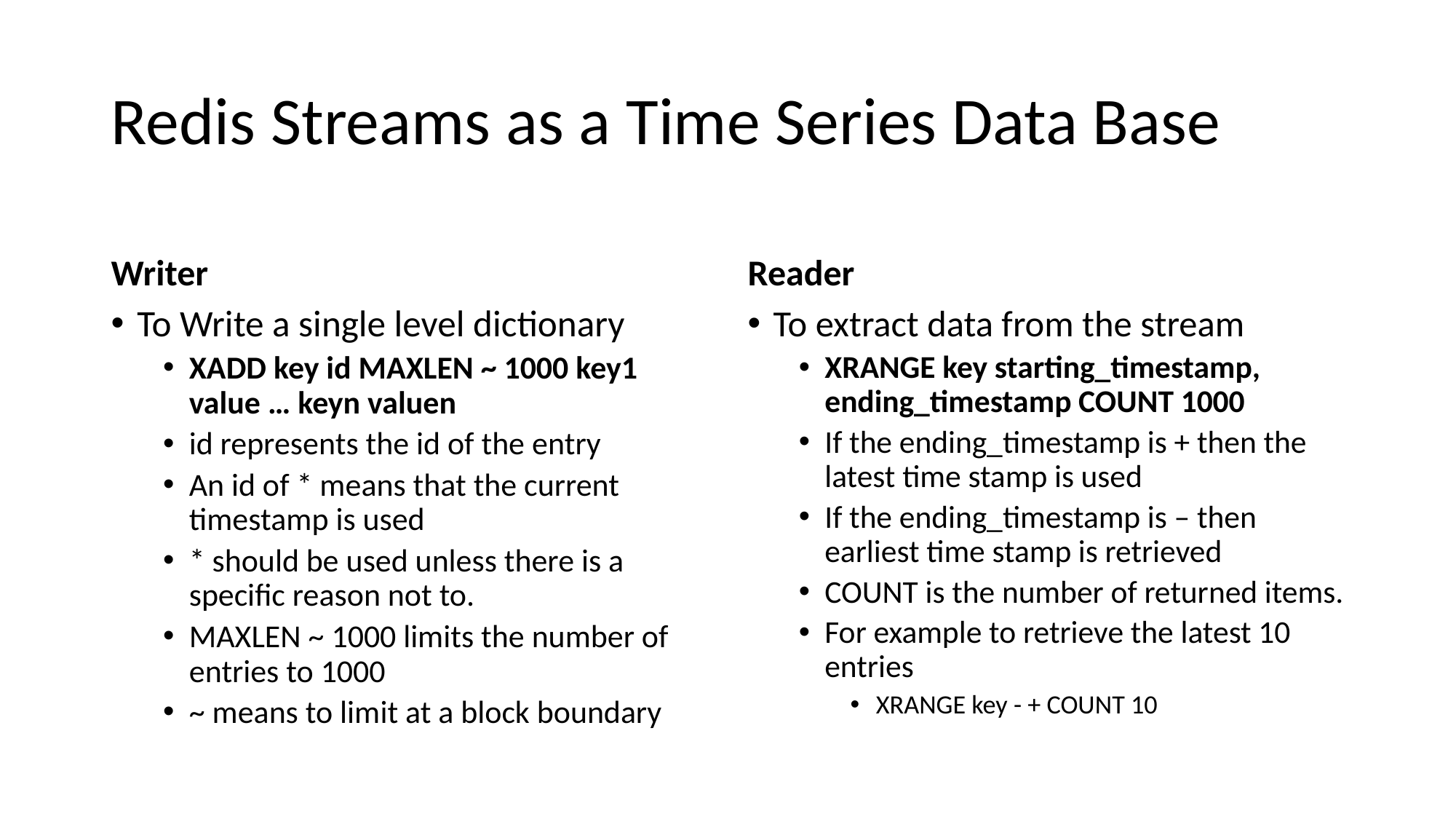

# Redis Streams as a Time Series Data Base
Writer
Reader
To Write a single level dictionary
XADD key id MAXLEN ~ 1000 key1 value … keyn valuen
id represents the id of the entry
An id of * means that the current timestamp is used
* should be used unless there is a specific reason not to.
MAXLEN ~ 1000 limits the number of entries to 1000
~ means to limit at a block boundary
To extract data from the stream
XRANGE key starting_timestamp, ending_timestamp COUNT 1000
If the ending_timestamp is + then the latest time stamp is used
If the ending_timestamp is – then earliest time stamp is retrieved
COUNT is the number of returned items.
For example to retrieve the latest 10 entries
XRANGE key - + COUNT 10